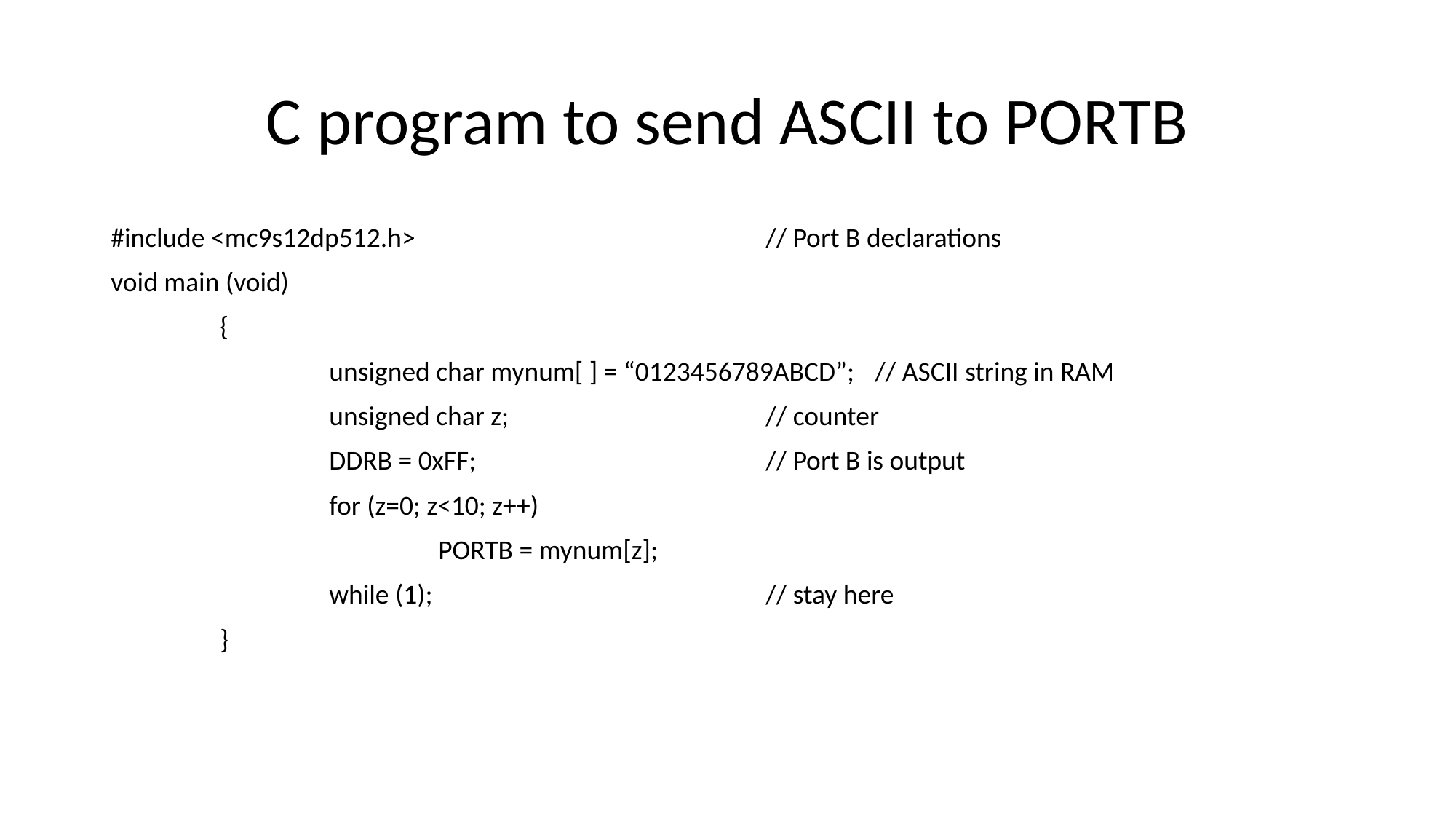

# C program to send ASCII to PORTB
#include <mc9s12dp512.h>				// Port B declarations
void main (void)
	{
		unsigned char mynum[ ] = “0123456789ABCD”;	// ASCII string in RAM
		unsigned char z;			// counter
		DDRB = 0xFF;			// Port B is output
		for (z=0; z<10; z++)
			PORTB = mynum[z];
		while (1);				// stay here
	}